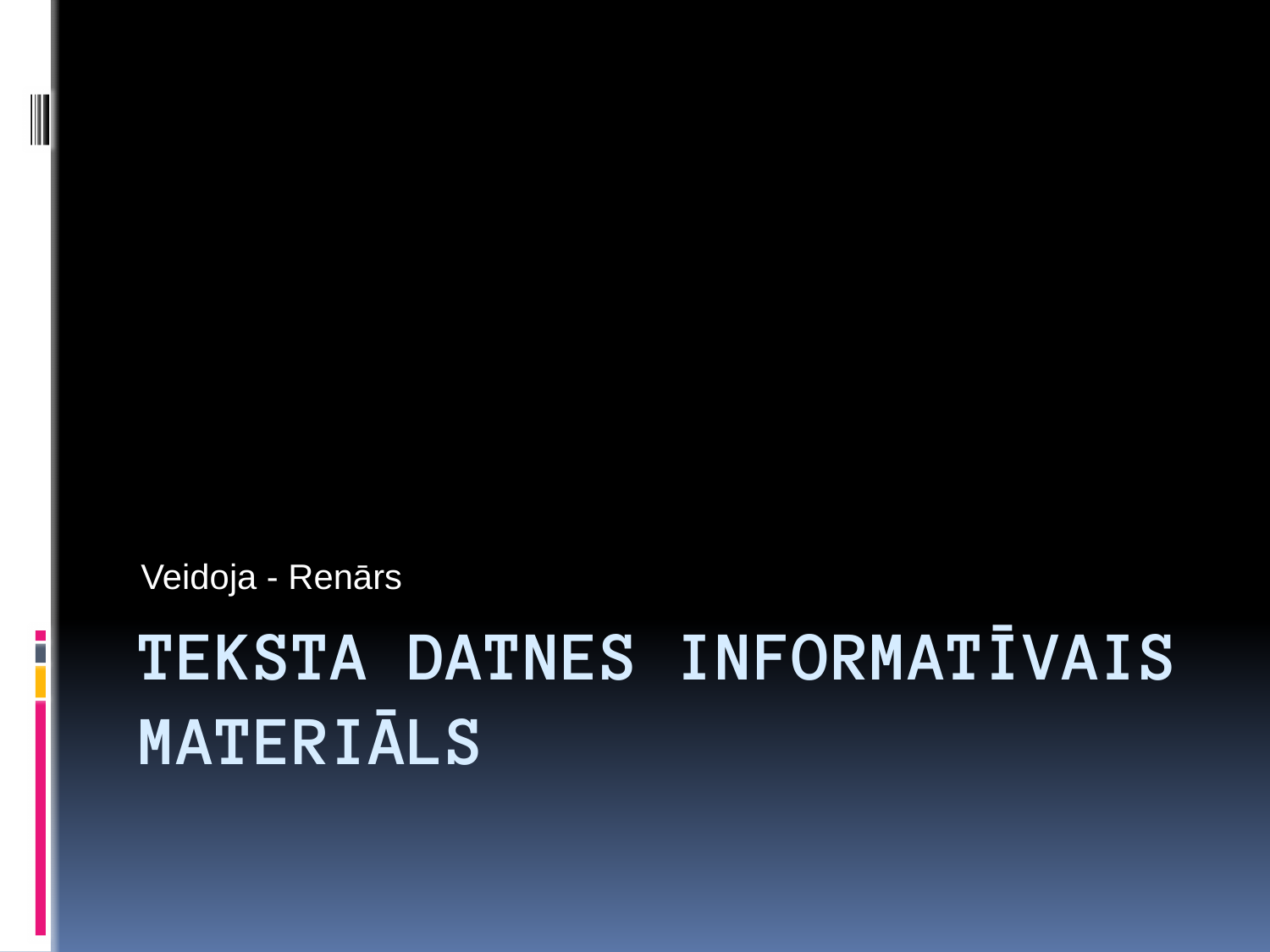

Veidoja - Renārs
# Teksta datnes informatīvais materiāls